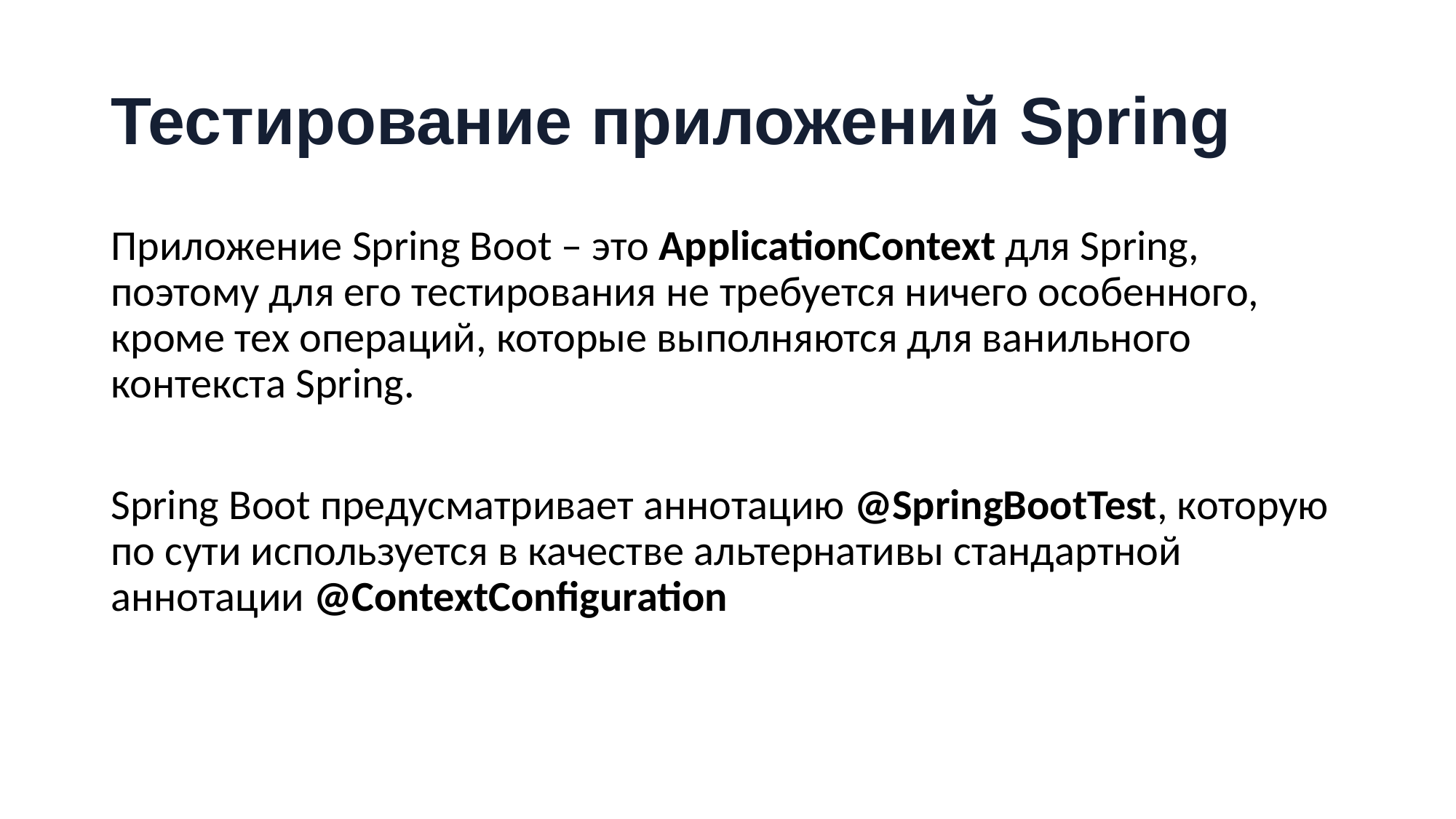

# Тестирование приложений Spring
Приложение Spring Boot – это ApplicationContext для Spring, поэтому для его тестирования не требуется ничего особенного, кроме тех операций, которые выполняются для ванильного контекста Spring.

Spring Boot предусматривает аннотацию @SpringBootTest, которую по сути используется в качестве альтернативы стандартной аннотации @ContextConfiguration